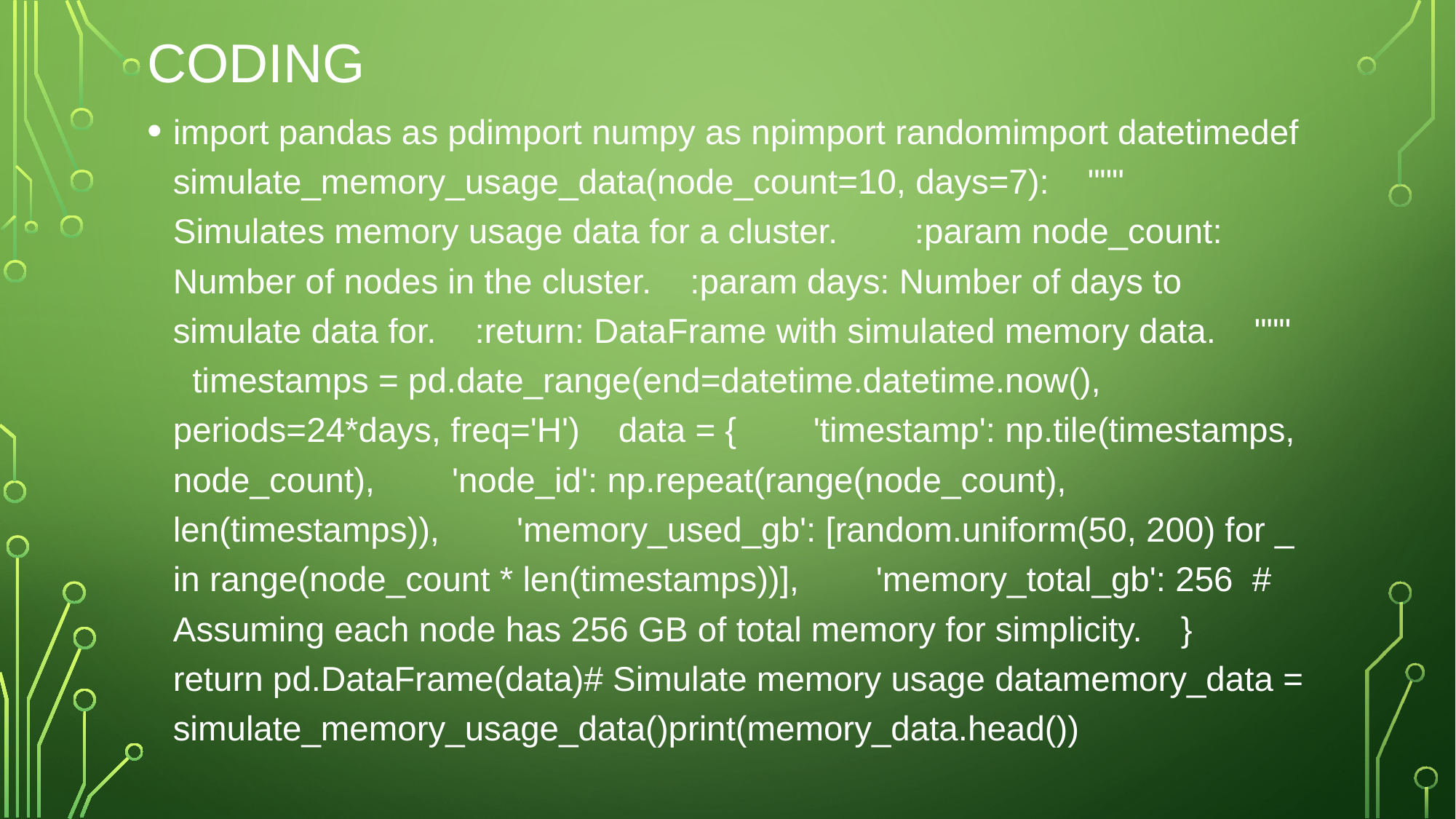

# Coding
import pandas as pdimport numpy as npimport randomimport datetimedef simulate_memory_usage_data(node_count=10, days=7):    """    Simulates memory usage data for a cluster.        :param node_count: Number of nodes in the cluster.    :param days: Number of days to simulate data for.    :return: DataFrame with simulated memory data.    """    timestamps = pd.date_range(end=datetime.datetime.now(), periods=24*days, freq='H')    data = {        'timestamp': np.tile(timestamps, node_count),        'node_id': np.repeat(range(node_count), len(timestamps)),        'memory_used_gb': [random.uniform(50, 200) for _ in range(node_count * len(timestamps))],        'memory_total_gb': 256  # Assuming each node has 256 GB of total memory for simplicity.    }    return pd.DataFrame(data)# Simulate memory usage datamemory_data = simulate_memory_usage_data()print(memory_data.head())